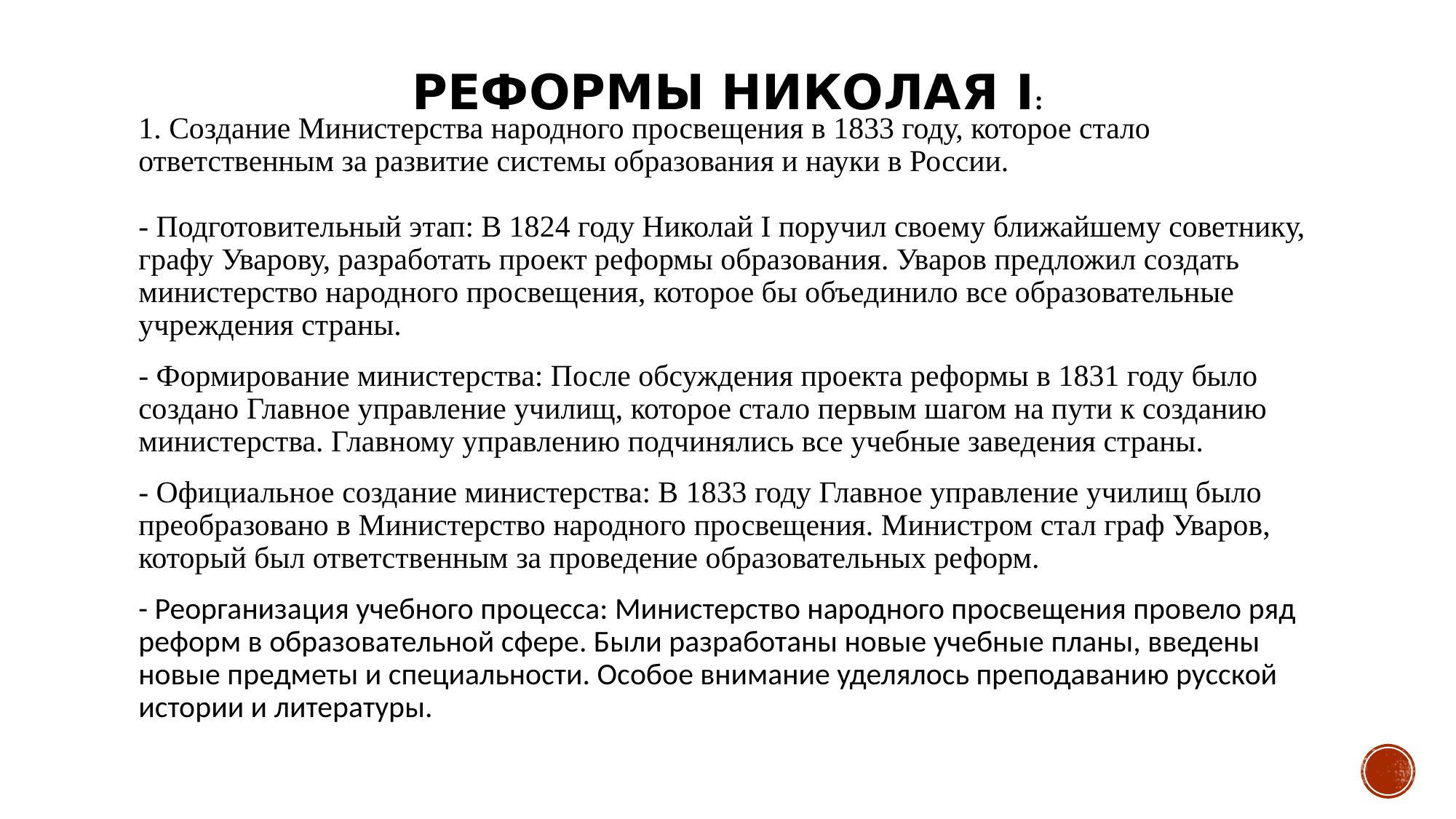

# Реформы Николая I:
1. Создание Министерства народного просвещения в 1833 году, которое стало ответственным за развитие системы образования и науки в России.
- Подготовительный этап: В 1824 году Николай I поручил своему ближайшему советнику, графу Уварову, разработать проект реформы образования. Уваров предложил создать министерство народного просвещения, которое бы объединило все образовательные учреждения страны.
- Формирование министерства: После обсуждения проекта реформы в 1831 году было создано Главное управление училищ, которое стало первым шагом на пути к созданию министерства. Главному управлению подчинялись все учебные заведения страны.
- Официальное создание министерства: В 1833 году Главное управление училищ было преобразовано в Министерство народного просвещения. Министром стал граф Уваров, который был ответственным за проведение образовательных реформ.
- Реорганизация учебного процесса: Министерство народного просвещения провело ряд реформ в образовательной сфере. Были разработаны новые учебные планы, введены новые предметы и специальности. Особое внимание уделялось преподаванию русской истории и литературы.